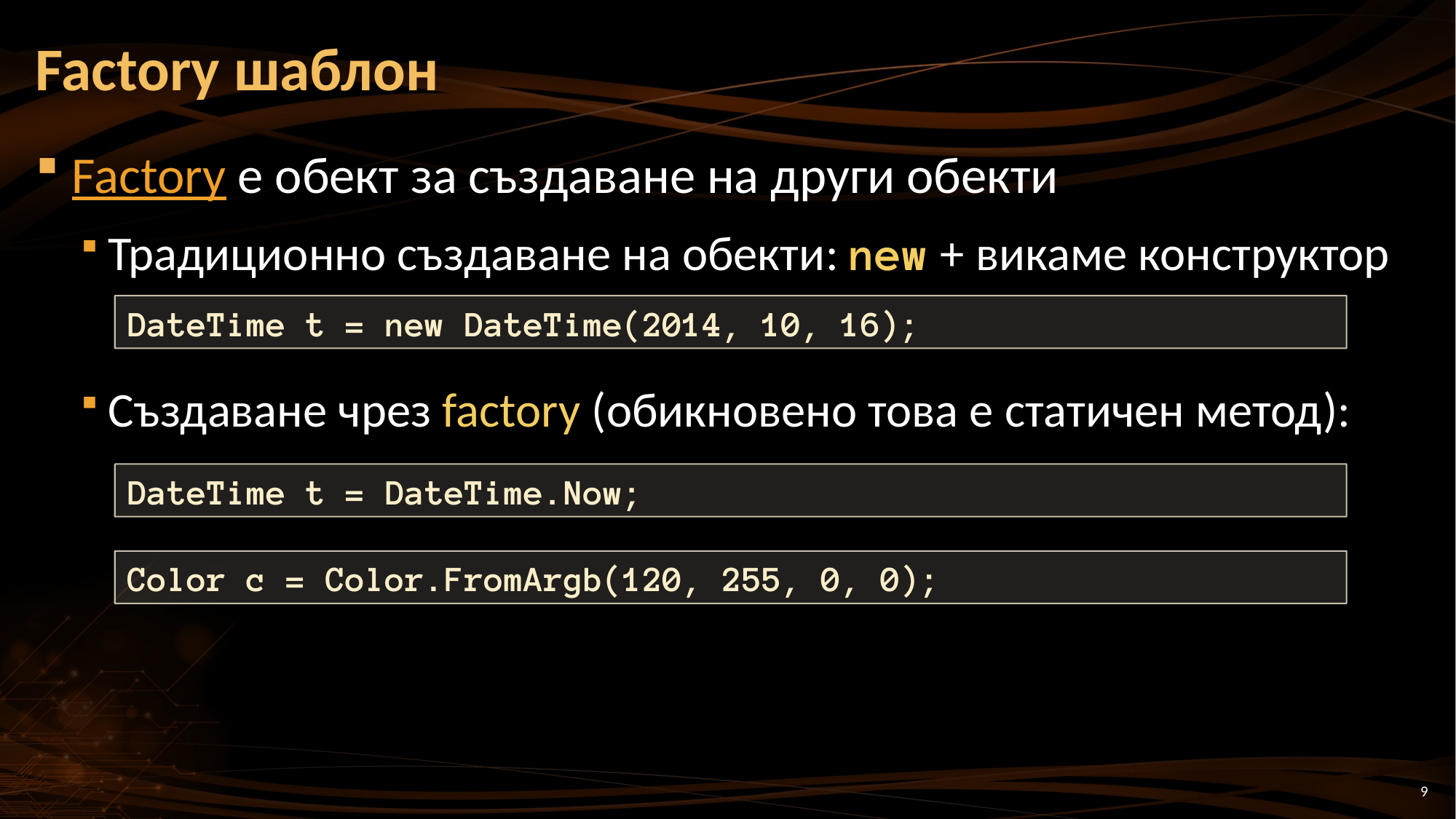

# Factory шаблон
Factory е обект за създаване на други обекти
Традиционно създаване на обекти: new + викаме конструктор

Създаване чрез factory (обикновено това е статичен метод):
DateTime t = new DateTime(2014, 10, 16);
DateTime t = DateTime.Now;
Color c = Color.FromArgb(120, 255, 0, 0);
9